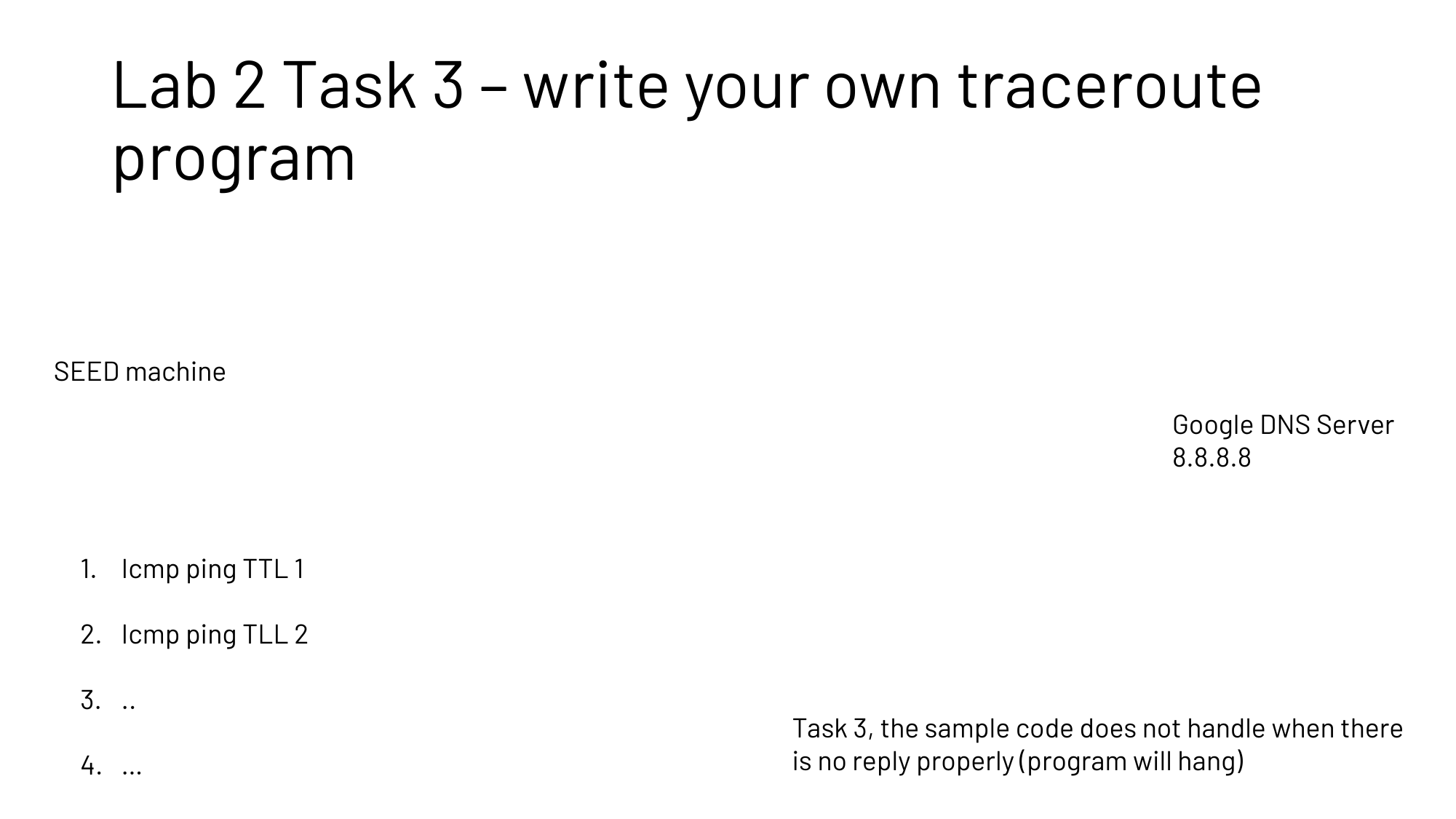

# Lab 2 Task 3 – write your own traceroute program
SEED machine
Google DNS Server
8.8.8.8
Icmp ping TTL 1

Icmp ping TLL 2

..

…

….
Task 3, the sample code does not handle when there is no reply properly (program will hang)